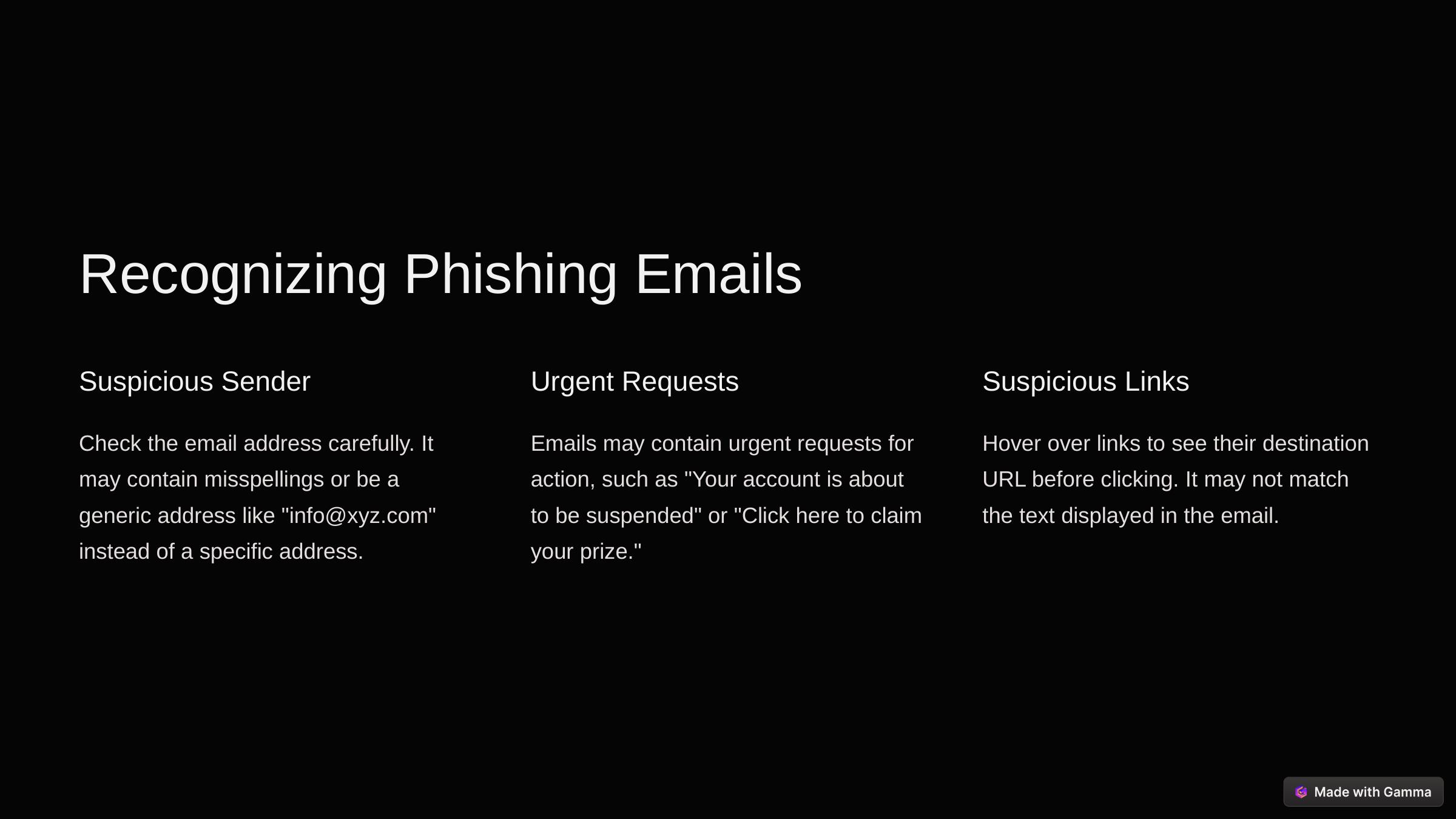

Recognizing Phishing Emails
Suspicious Sender
Urgent Requests
Suspicious Links
Check the email address carefully. It may contain misspellings or be a generic address like "info@xyz.com" instead of a specific address.
Emails may contain urgent requests for action, such as "Your account is about to be suspended" or "Click here to claim your prize."
Hover over links to see their destination URL before clicking. It may not match the text displayed in the email.